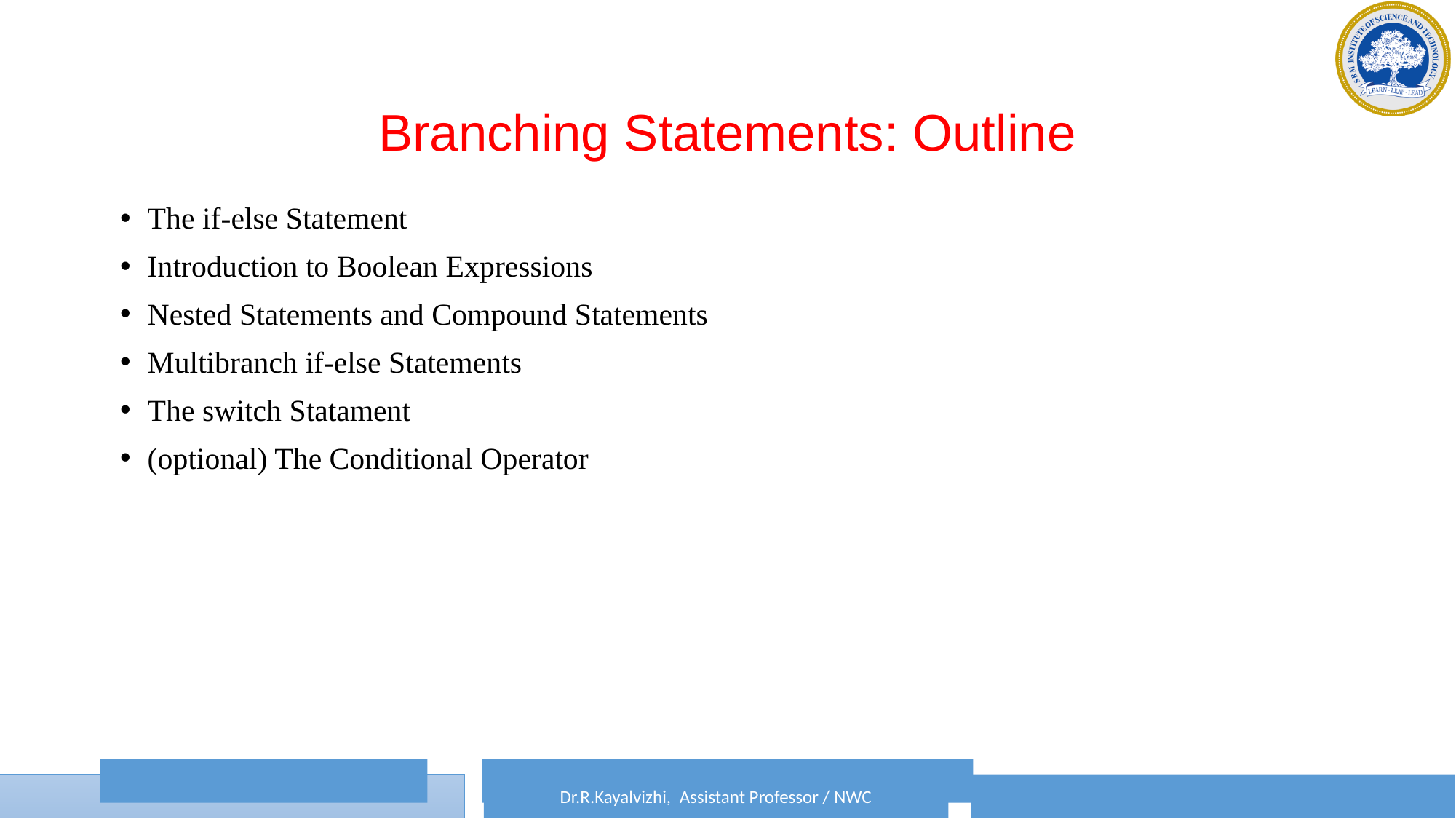

# Branching Statements: Outline
The if-else Statement
Introduction to Boolean Expressions
Nested Statements and Compound Statements
Multibranch if-else Statements
The switch Statament
(optional) The Conditional Operator

Dr.P.Rama,  Assistant Professor / SRM CTECH
Dr.R.Kayalvizhi,  Assistant Professor / NWC

71